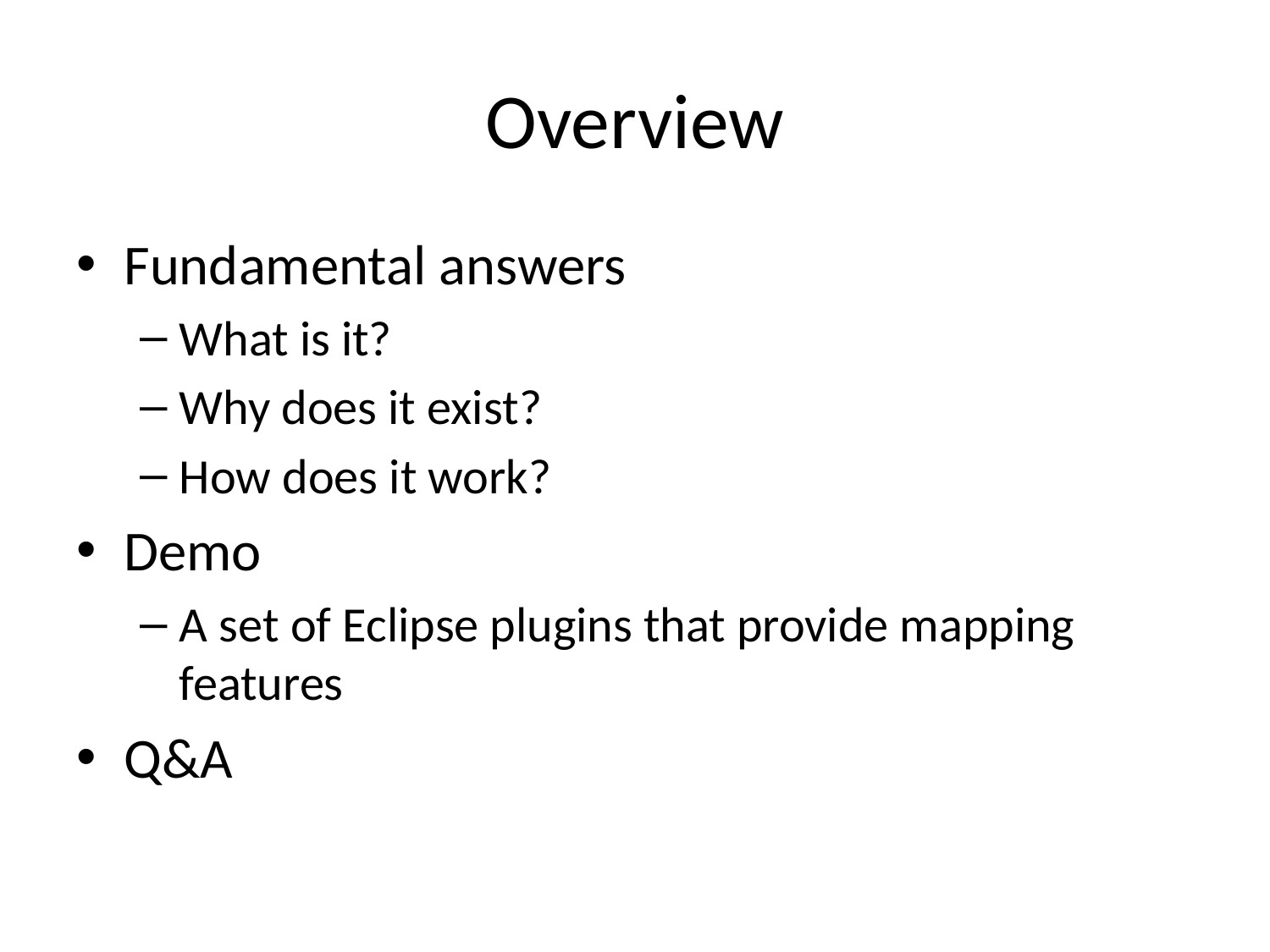

# Overview
Fundamental answers
What is it?
Why does it exist?
How does it work?
Demo
A set of Eclipse plugins that provide mapping features
Q&A